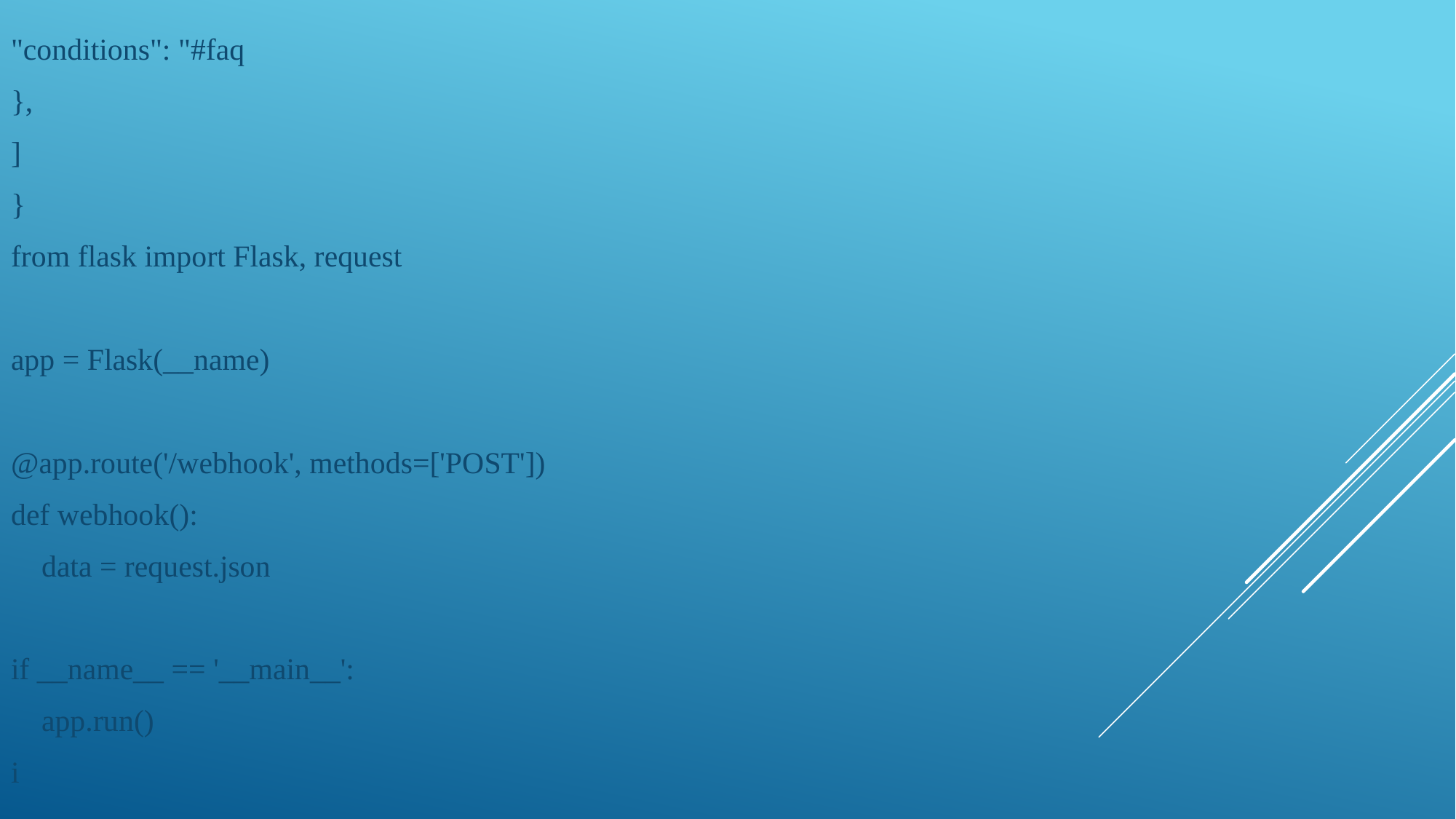

"conditions": "#faq
},
]
}
from flask import Flask, request

app = Flask(__name)

@app.route('/webhook', methods=['POST'])
def webhook():
    data = request.json

if __name__ == '__main__':
    app.run()
i